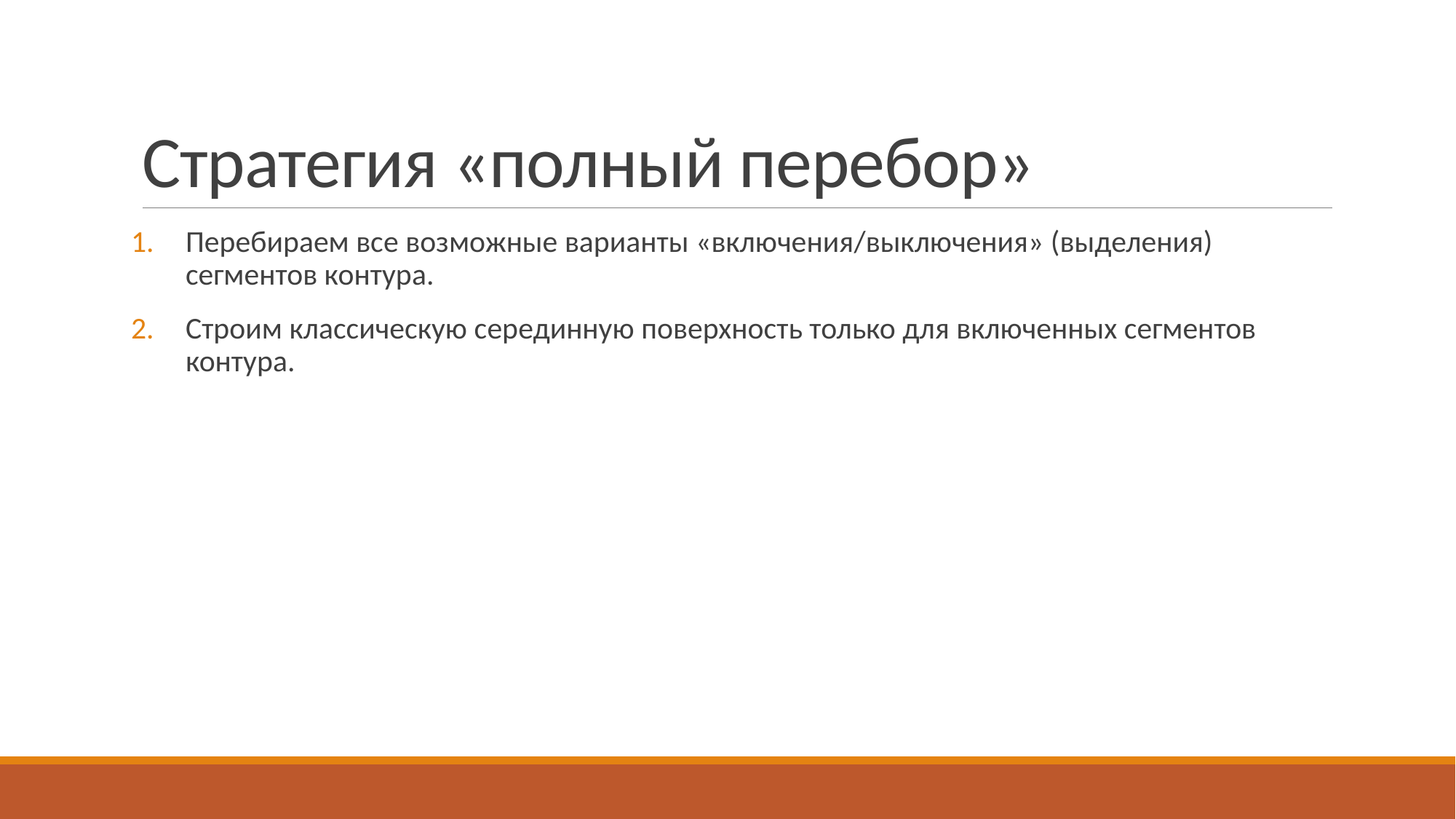

# Стратегия «полный перебор»
Перебираем все возможные варианты «включения/выключения» (выделения) сегментов контура.
Строим классическую серединную поверхность только для включенных сегментов контура.